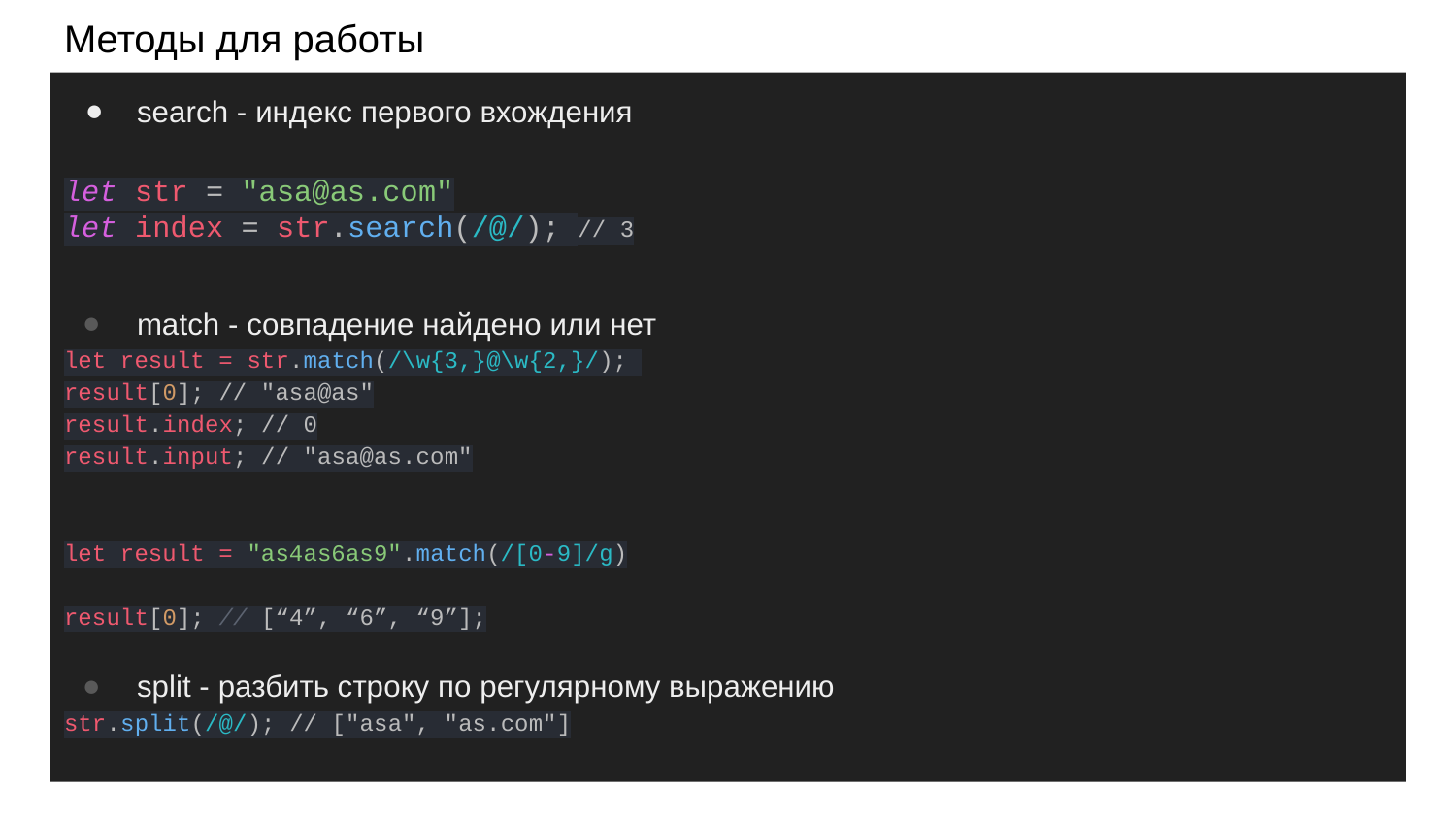

# Методы для работы
search - индекс первого вхождения

let str = "asa@as.com"
let index = str.search(/@/); // 3

match - совпадение найдено или нет
let result = str.match(/\w{3,}@\w{2,}/);
result[0]; // "asa@as"
result.index; // 0
result.input; // "asa@as.com"

let result = "as4as6as9".match(/[0-9]/g)

result[0]; // [“4”, “6”, “9”];

split - разбить строку по регулярному выражению
str.split(/@/); // ["asa", "as.com"]